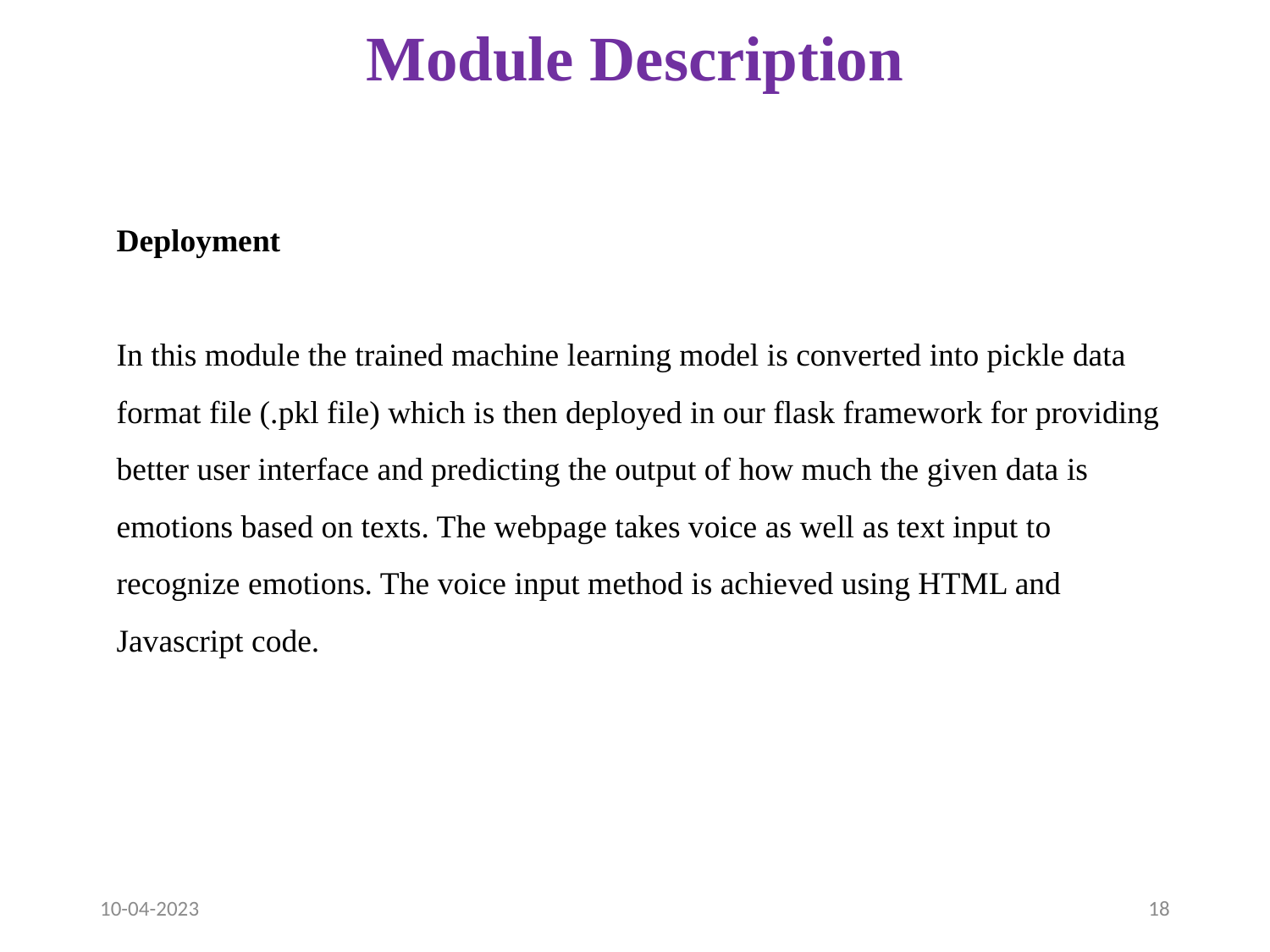

# Module Description
Deployment

In this module the trained machine learning model is converted into pickle data format file (.pkl file) which is then deployed in our flask framework for providing better user interface and predicting the output of how much the given data is emotions based on texts. The webpage takes voice as well as text input to recognize emotions. The voice input method is achieved using HTML and Javascript code.

10-04-2023
18